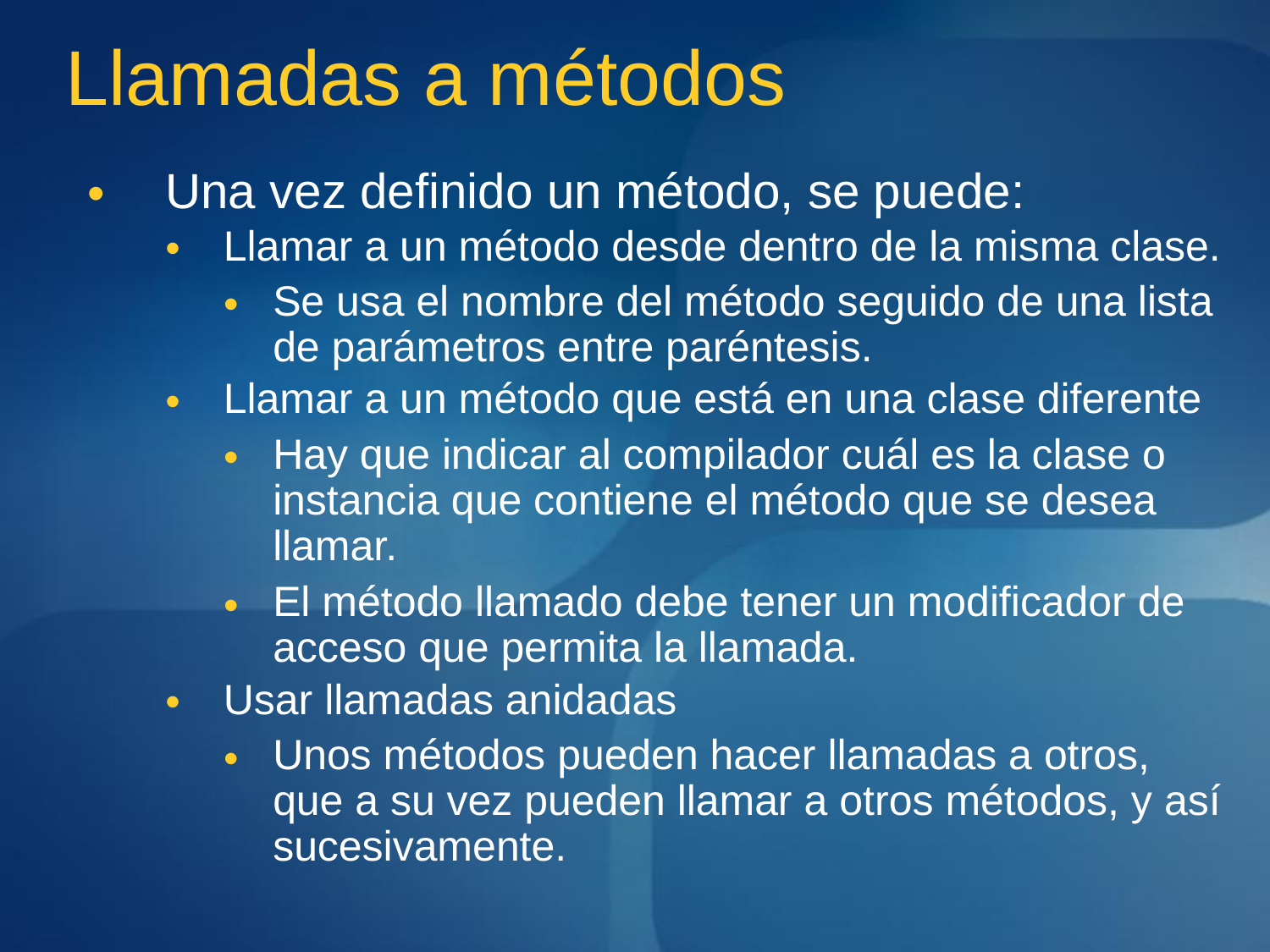

# Llamadas a métodos
Una vez definido un método, se puede:
Llamar a un método desde dentro de la misma clase.
Se usa el nombre del método seguido de una lista de parámetros entre paréntesis.
Llamar a un método que está en una clase diferente
Hay que indicar al compilador cuál es la clase o instancia que contiene el método que se desea llamar.
El método llamado debe tener un modificador de acceso que permita la llamada.
Usar llamadas anidadas
Unos métodos pueden hacer llamadas a otros, que a su vez pueden llamar a otros métodos, y así sucesivamente.